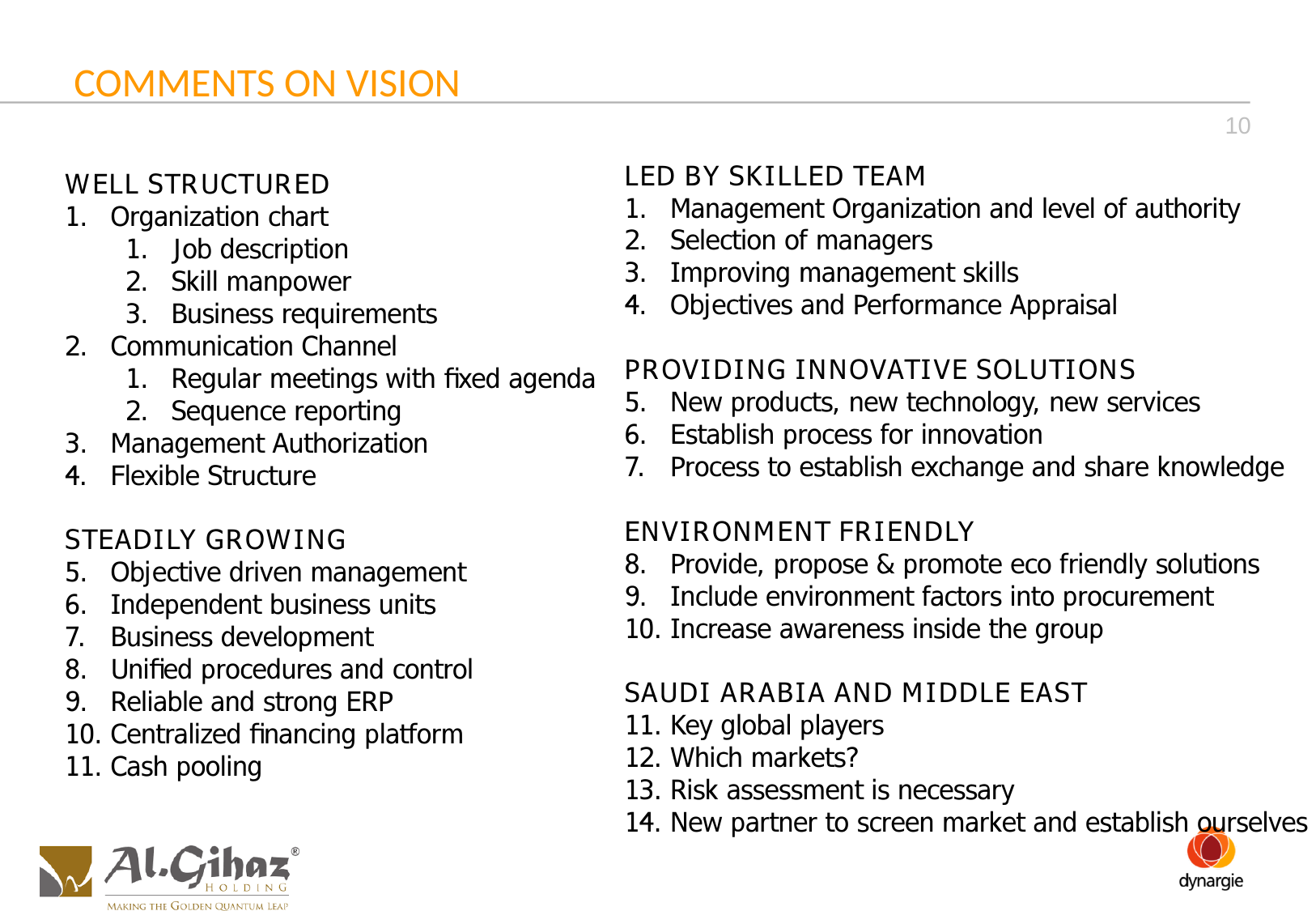

0
 COMMENTS ON VISION
10
LED BY SKILLED TEAM
Management Organization and level of authority
Selection of managers
Improving management skills
Objectives and Performance Appraisal

PROVIDING INNOVATIVE SOLUTIONS
New products, new technology, new services
Establish process for innovation
Process to establish exchange and share knowledge

ENVIRONMENT FRIENDLY
Provide, propose & promote eco friendly solutions
Include environment factors into procurement
Increase awareness inside the group

SAUDI ARABIA AND MIDDLE EAST
Key global players
Which markets?
Risk assessment is necessary
New partner to screen market and establish ourselves

WELL STRUCTURED
Organization chart
Job description
Skill manpower
Business requirements
Communication Channel
Regular meetings with fixed agenda
Sequence reporting
Management Authorization
Flexible Structure

STEADILY GROWING
Objective driven management
Independent business units
Business development
Unified procedures and control
Reliable and strong ERP
Centralized financing platform
Cash pooling